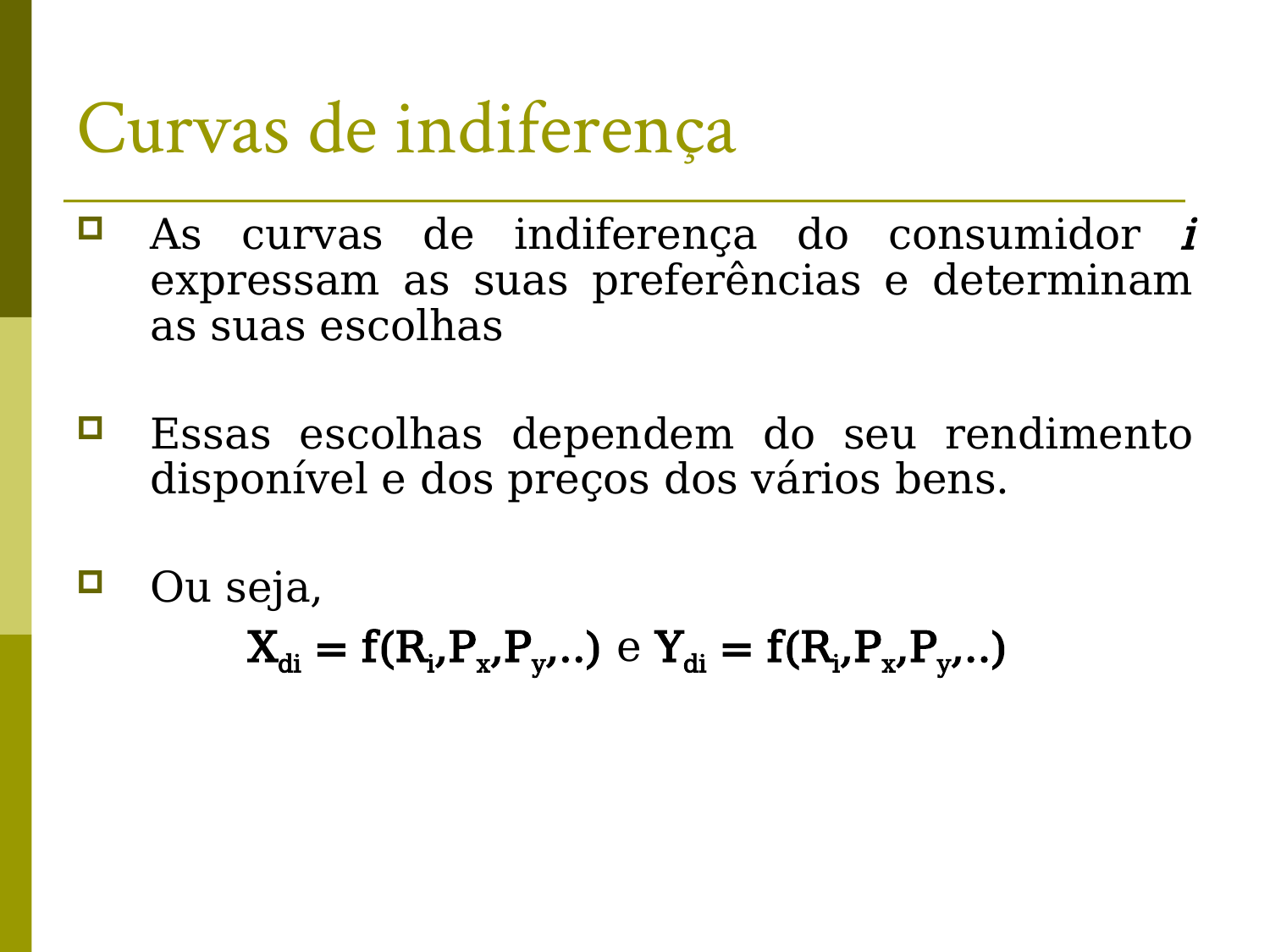

# Curvas de indiferença
As curvas de indiferença do consumidor i expressam as suas preferências e determinam as suas escolhas

Essas escolhas dependem do seu rendimento disponível e dos preços dos vários bens.

Ou seja,
Xdi = f(Ri,Px,Py,..) e Ydi = f(Ri,Px,Py,..)